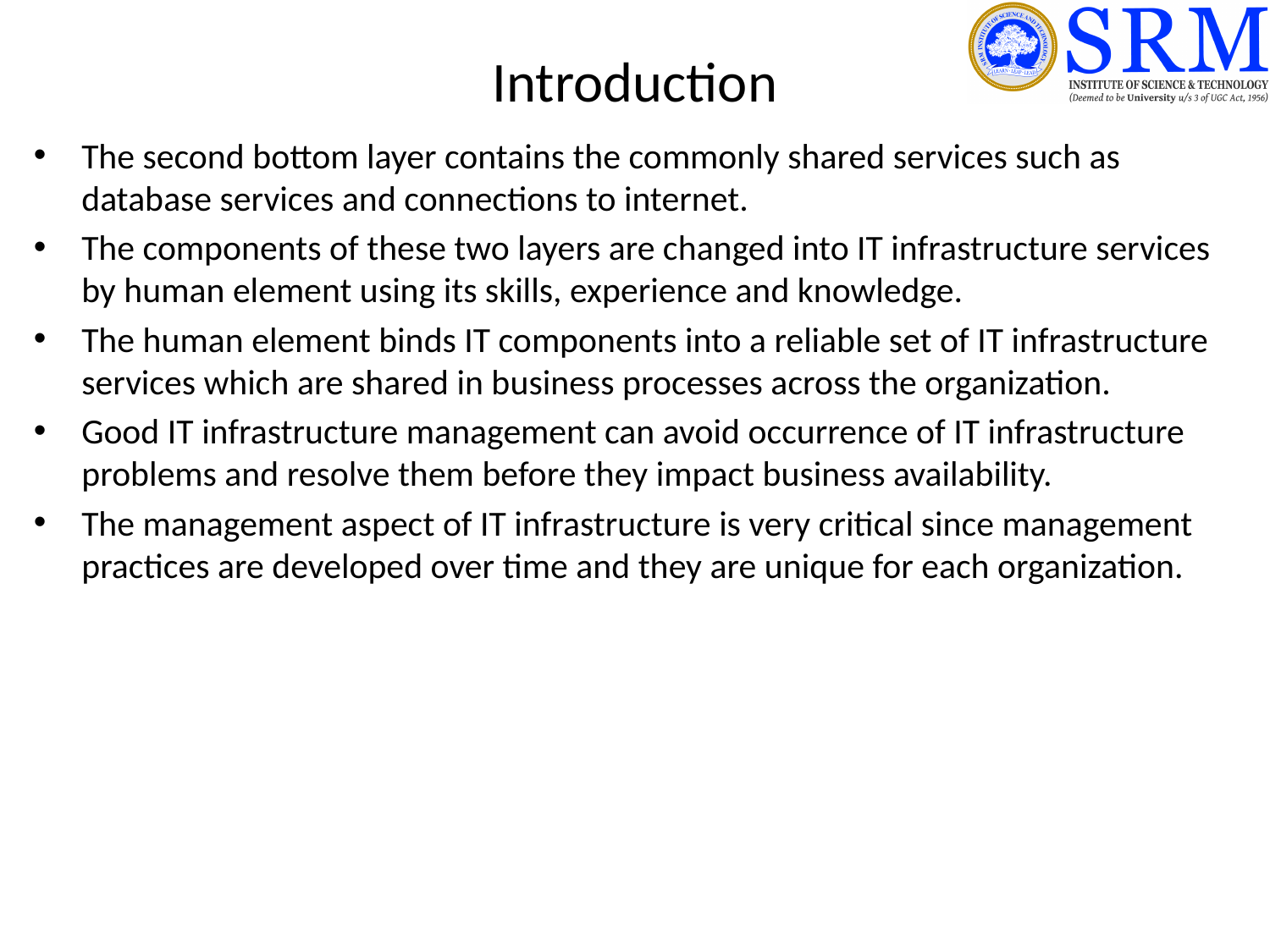

# Introduction
The second bottom layer contains the commonly shared services such as database services and connections to internet.
The components of these two layers are changed into IT infrastructure services by human element using its skills, experience and knowledge.
The human element binds IT components into a reliable set of IT infrastructure services which are shared in business processes across the organization.
Good IT infrastructure management can avoid occurrence of IT infrastructure problems and resolve them before they impact business availability.
The management aspect of IT infrastructure is very critical since management practices are developed over time and they are unique for each organization.